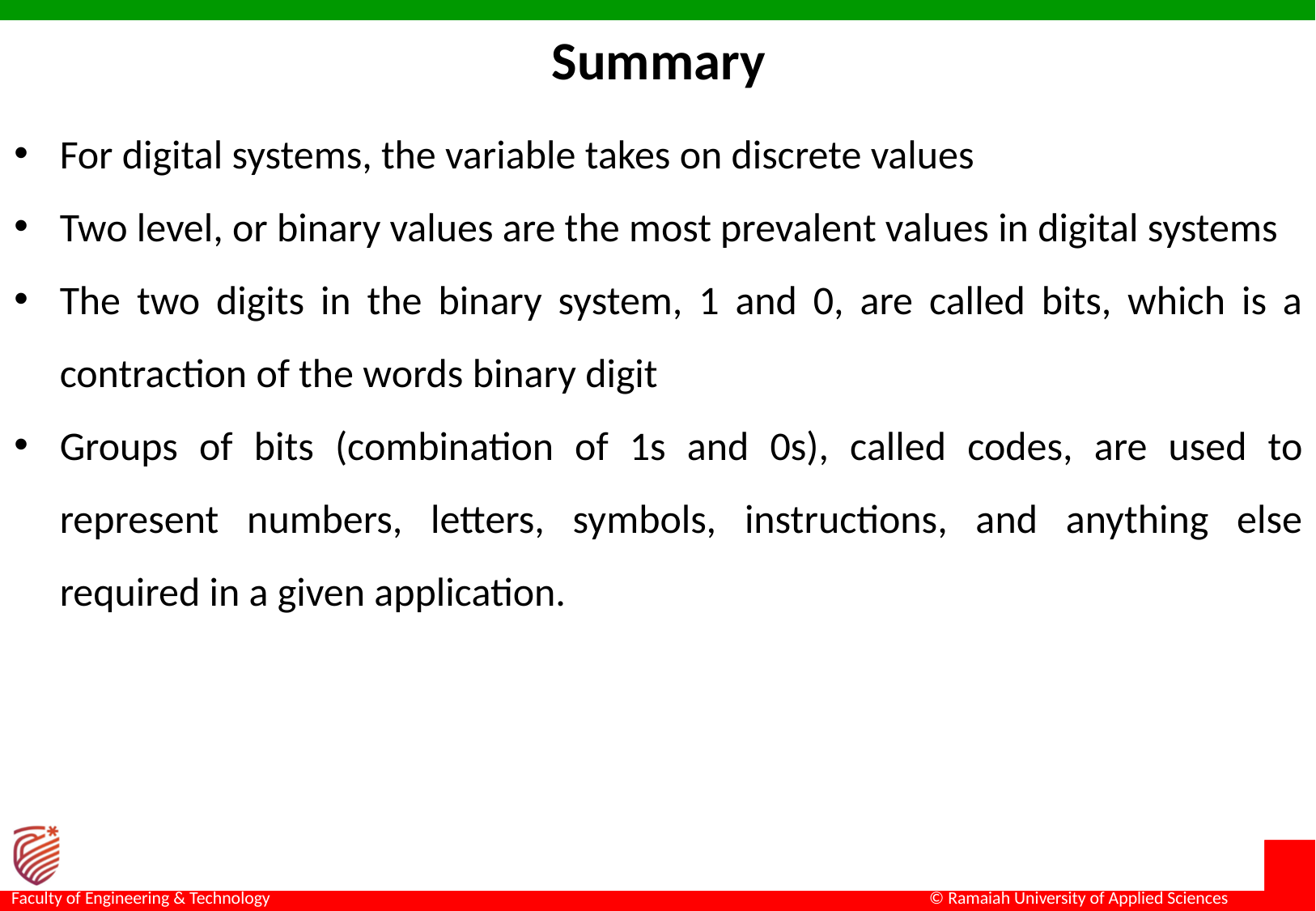

Summary
For digital systems, the variable takes on discrete values
Two level, or binary values are the most prevalent values in digital systems
The two digits in the binary system, 1 and 0, are called bits, which is a contraction of the words binary digit
Groups of bits (combination of 1s and 0s), called codes, are used to represent numbers, letters, symbols, instructions, and anything else required in a given application.